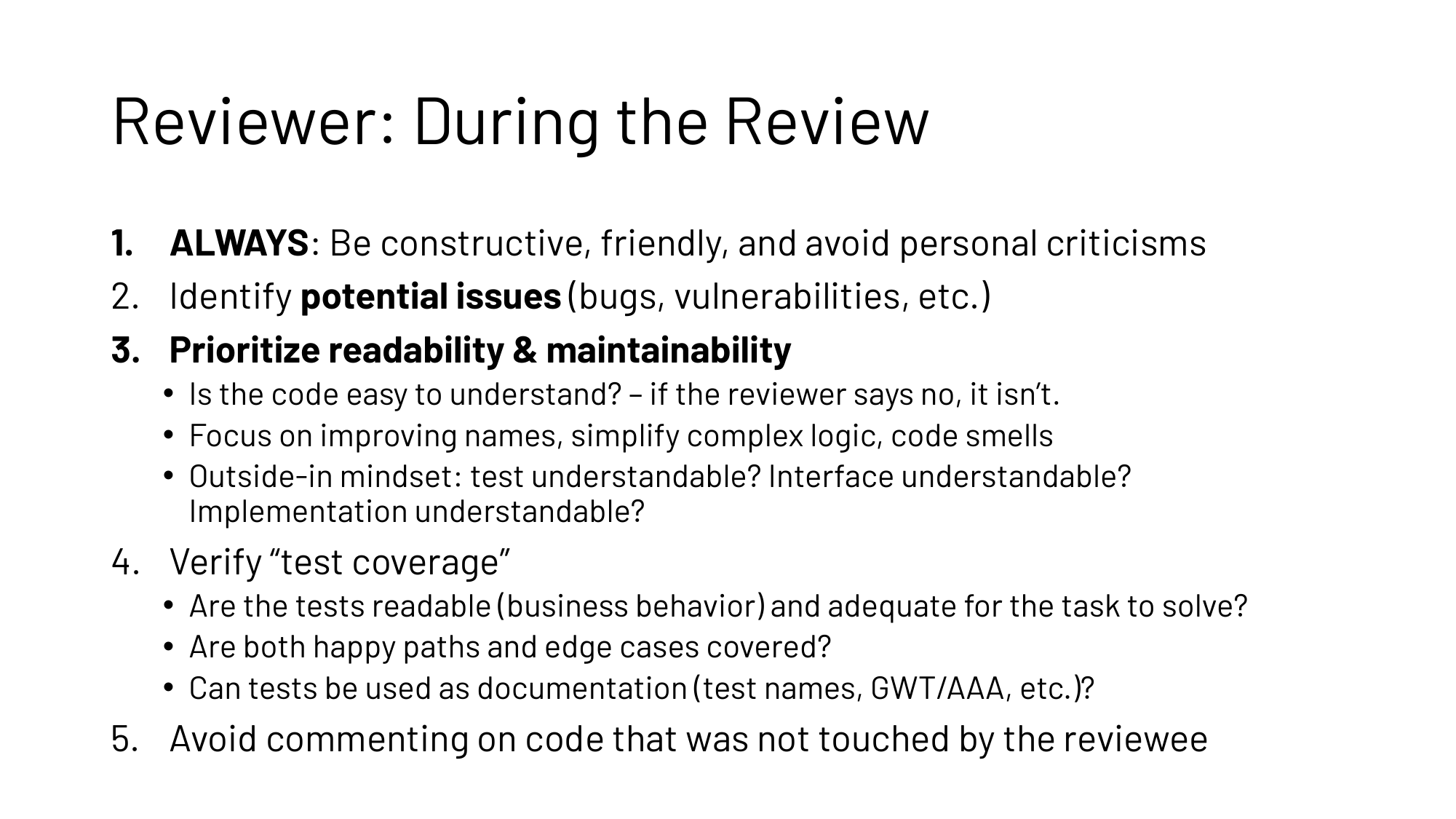

# Reviewer: During the Review
ALWAYS: Be constructive, friendly, and avoid personal criticisms
Identify potential issues (bugs, vulnerabilities, etc.)
Prioritize readability & maintainability
Is the code easy to understand? – if the reviewer says no, it isn’t.
Focus on improving names, simplify complex logic, code smells
Outside-in mindset: test understandable? Interface understandable? Implementation understandable?
Verify “test coverage”
Are the tests readable (business behavior) and adequate for the task to solve?
Are both happy paths and edge cases covered?
Can tests be used as documentation (test names, GWT/AAA, etc.)?
Avoid commenting on code that was not touched by the reviewee